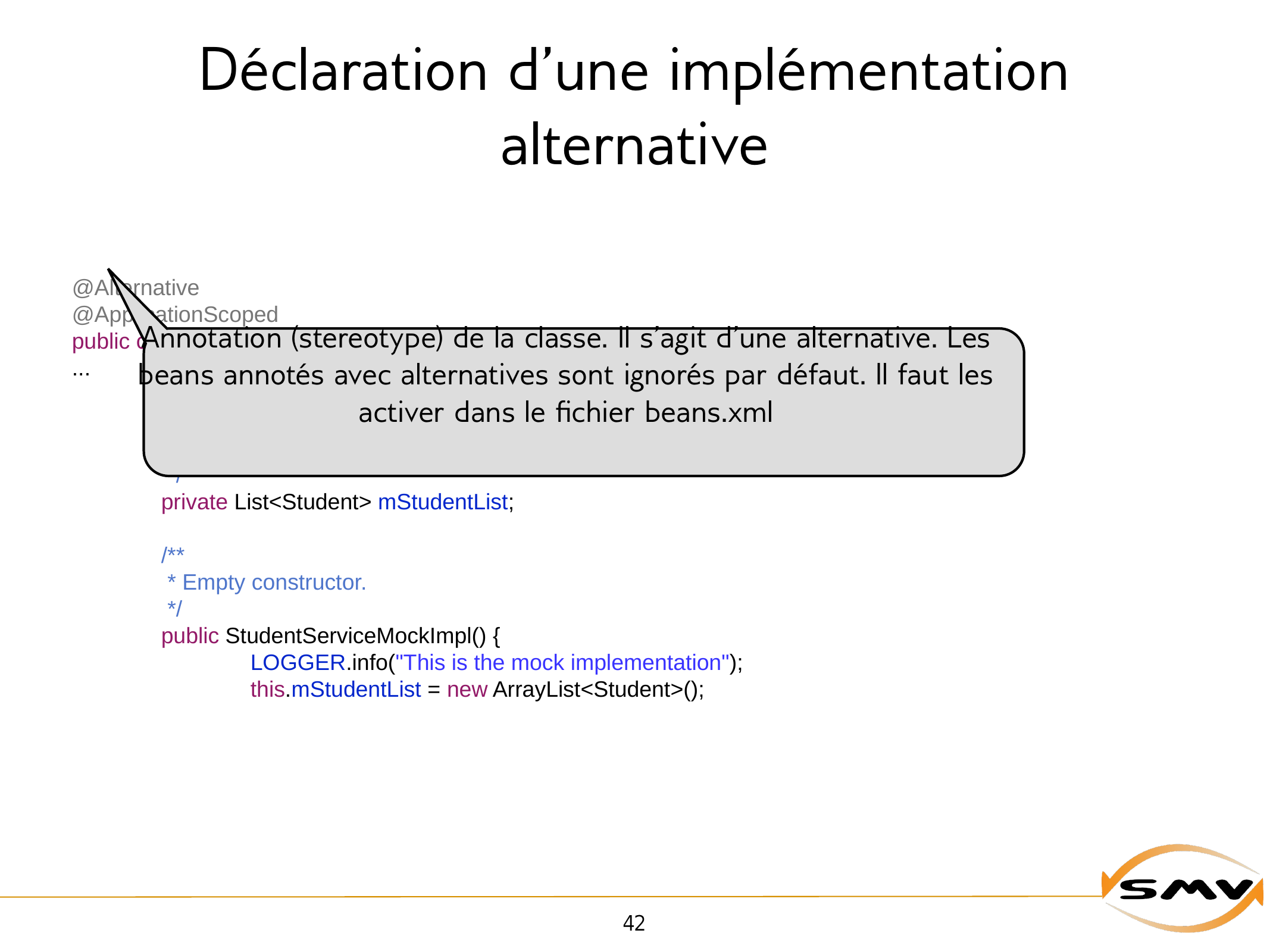

# Déclaration d’une implémentation alternative
@Alternative
@ApplicationScoped
public class StudentServiceMockImpl implements StudentService, Serializable {
...

	/**
	 * Internal list for mocking a real database.
	 */
	private List<Student> mStudentList;

	/**
	 * Empty constructor.
	 */
	public StudentServiceMockImpl() {
		LOGGER.info("This is the mock implementation");
		this.mStudentList = new ArrayList<Student>();
Annotation (stereotype) de la classe. Il s’agit d’une alternative. Les beans annotés avec alternatives sont ignorés par défaut. Il faut les activer dans le fichier beans.xml
42